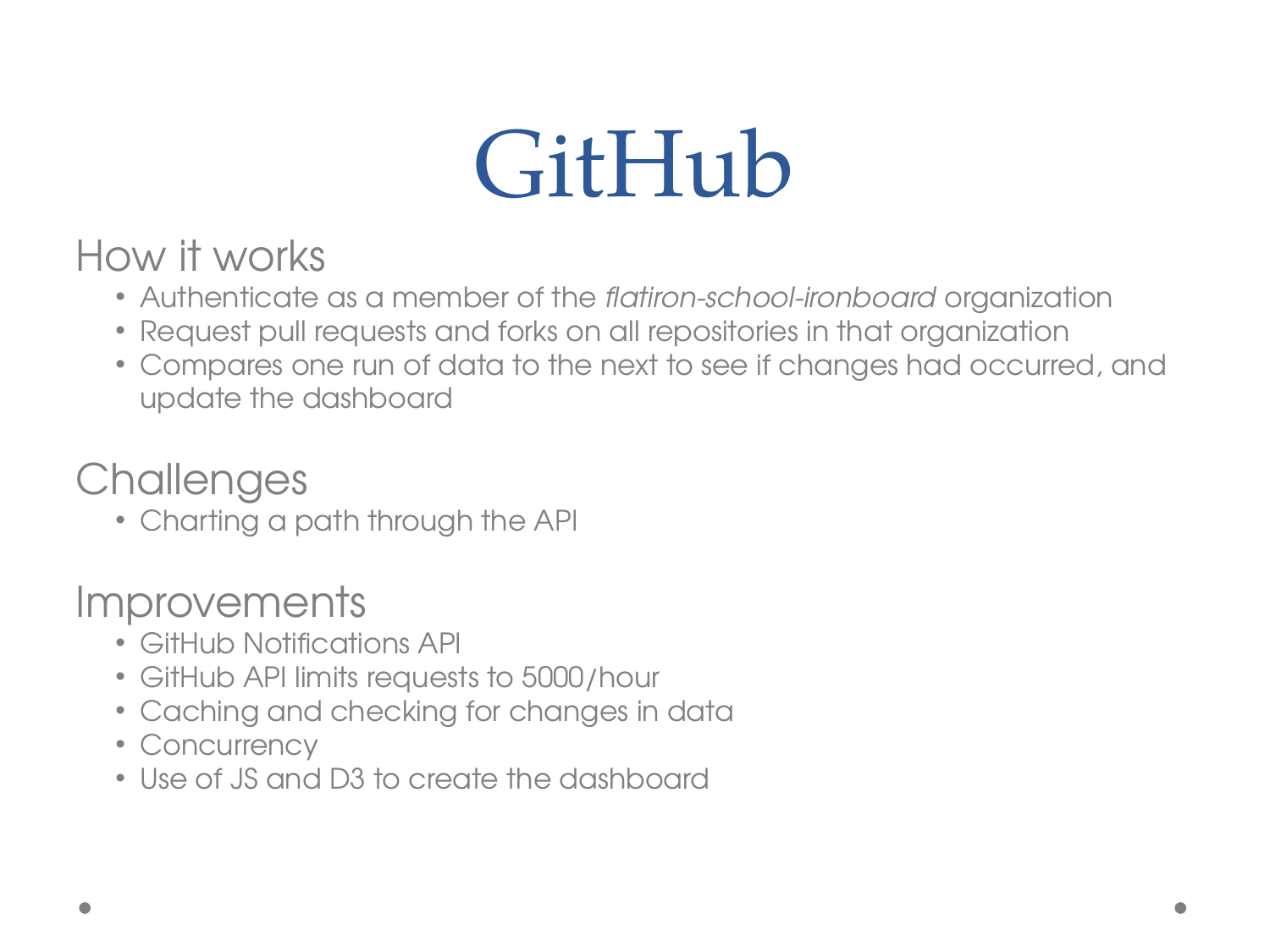

GitHub
How it works
Authenticate as a member of the flatiron-school-ironboard organization
Request pull requests and forks on all repositories in that organization
Compares one run of data to the next to see if changes had occurred, and update the dashboard

Challenges
Charting a path through the API

Improvements
GitHub Notifications API
GitHub API limits requests to 5000/hour
Caching and checking for changes in data
Concurrency
Use of JS and D3 to create the dashboard